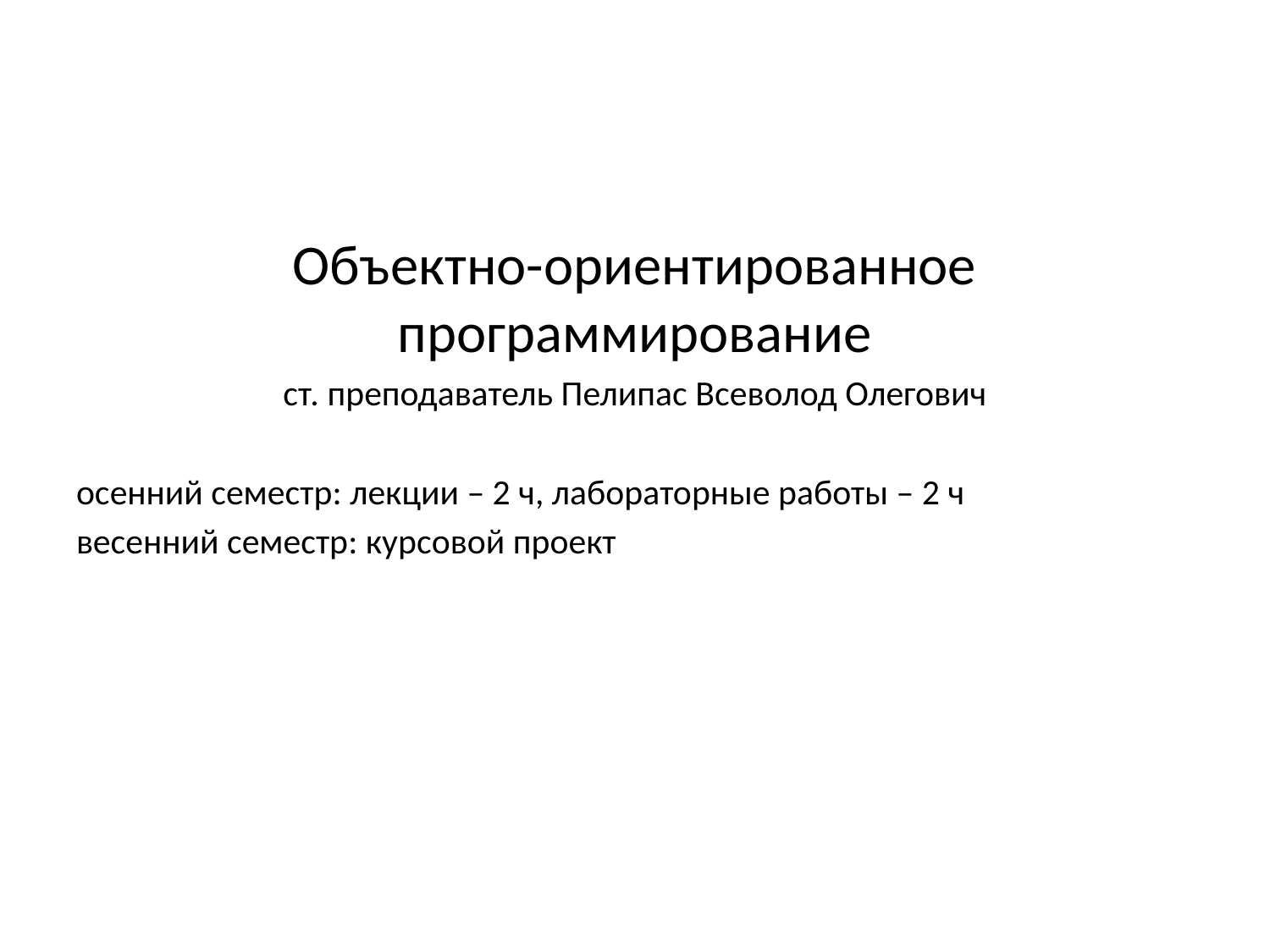

#
Объектно-ориентированное программирование
ст. преподаватель Пелипас Всеволод Олегович

осенний семестр: лекции – 2 ч, лабораторные работы – 2 ч
весенний семестр: курсовой проект